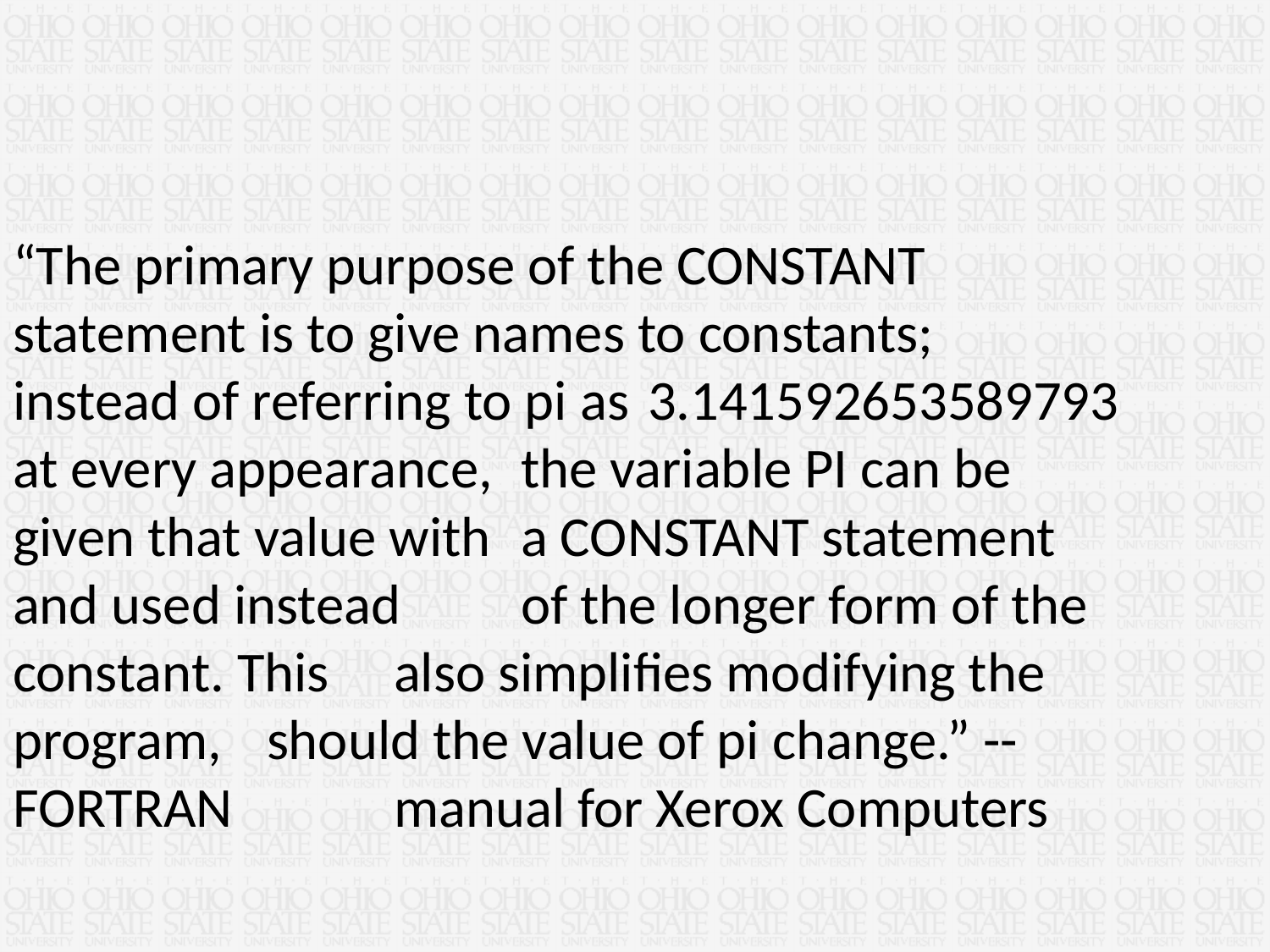

“The primary purpose of the CONSTANT 	statement is to give names to constants; 	instead of referring to pi as 	3.141592653589793 at every appearance, 	the variable PI can be given that value with 	a CONSTANT statement and used instead 	of the longer form of the constant. This 	also simplifies modifying the program, 	should the value of pi change.” -- FORTRAN 		manual for Xerox Computers